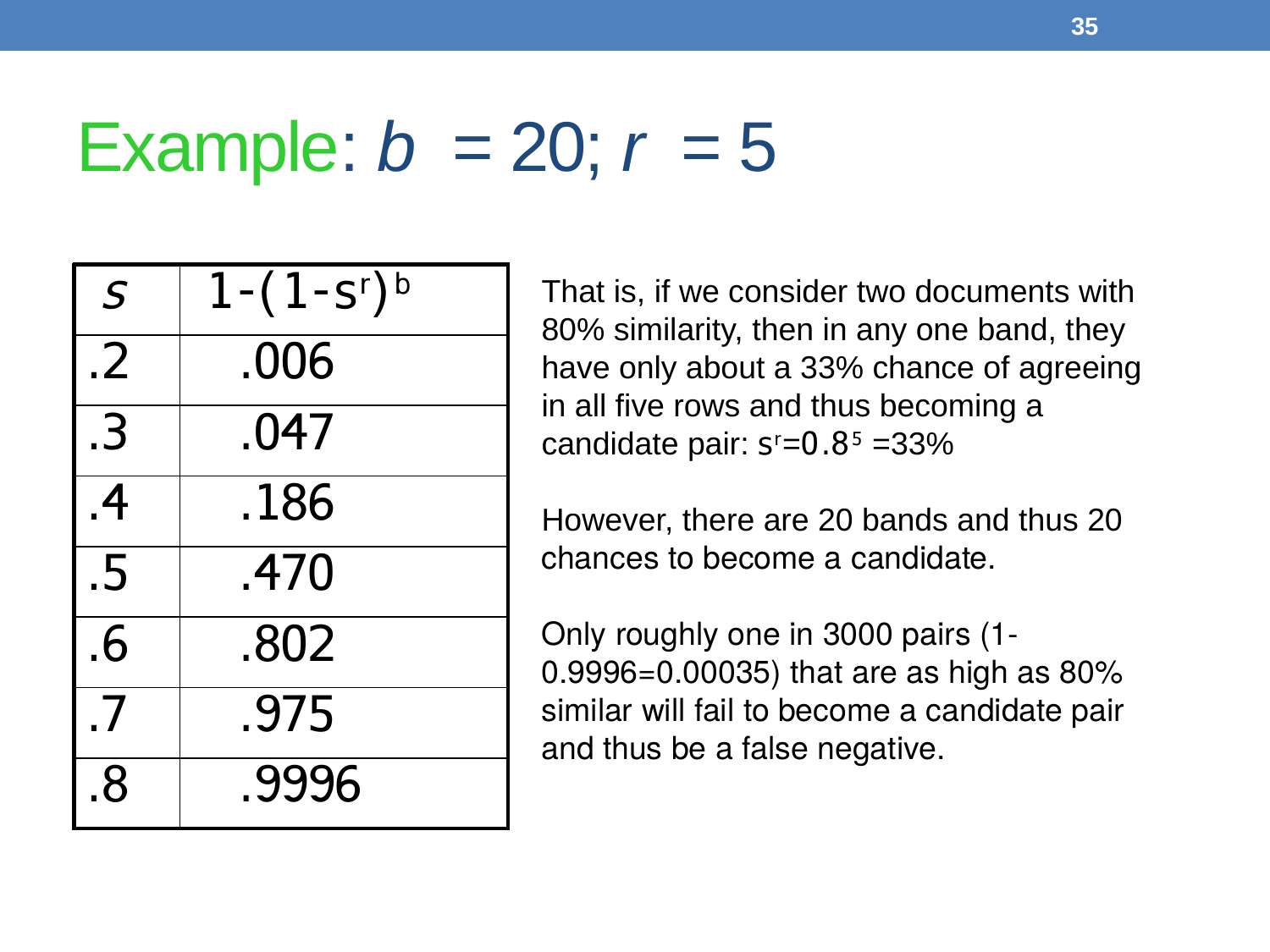

35
# Example: b  = 20; r  = 5
| s | 1-(1-sr)b |
| --- | --- |
| .2 | .006 |
| .3 | .047 |
| .4 | .186 |
| .5 | .470 |
| .6 | .802 |
| .7 | .975 |
| .8 | .9996 |
That is, if we consider two documents with 80% similarity, then in any one band, they have only about a 33% chance of agreeing in all five rows and thus becoming a candidate pair: sr=0.85 =33%

However, there are 20 bands and thus 20 chances to become a candidate.

Only roughly one in 3000 pairs (1-0.9996=0.00035) that are as high as 80% similar will fail to become a candidate pair and thus be a false negative.